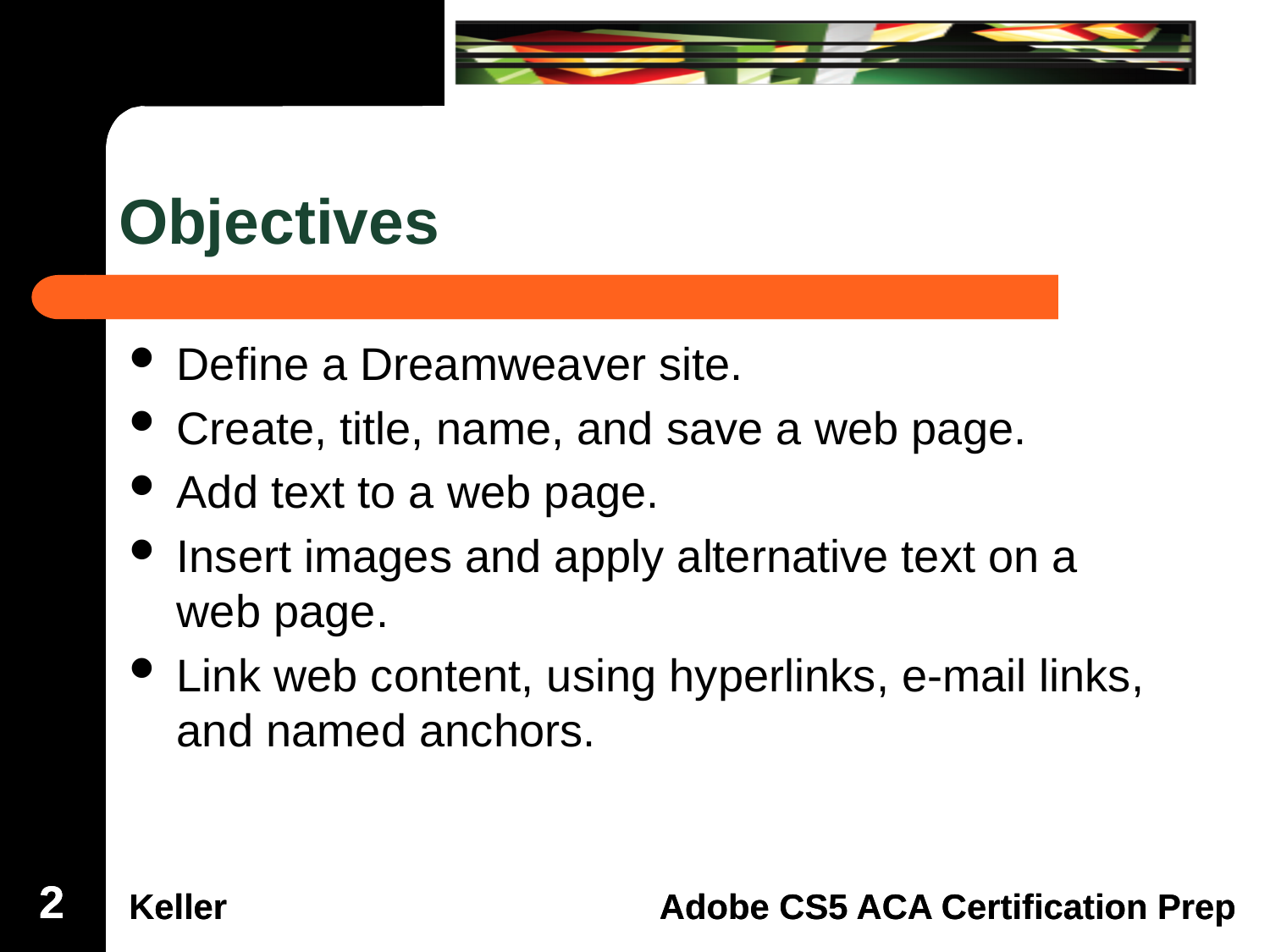

# Objectives
Define a Dreamweaver site.
Create, title, name, and save a web page.
Add text to a web page.
Insert images and apply alternative text on a web page.
Link web content, using hyperlinks, e-mail links, and named anchors.
2
2
2